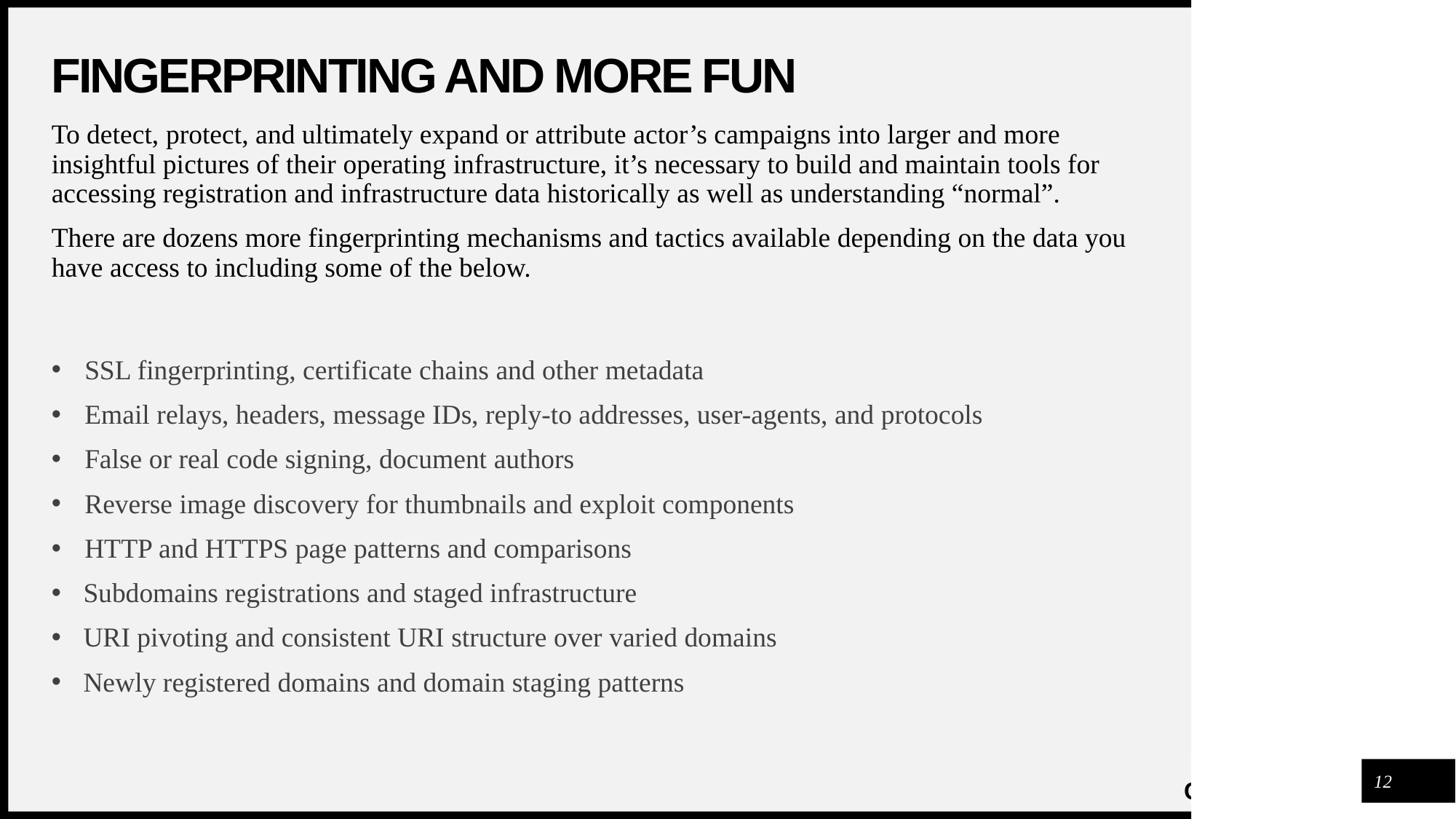

# Fingerprinting and more Fun
To detect, protect, and ultimately expand or attribute actor’s campaigns into larger and more insightful pictures of their operating infrastructure, it’s necessary to build and maintain tools for accessing registration and infrastructure data historically as well as understanding “normal”.
There are dozens more fingerprinting mechanisms and tactics available depending on the data you have access to including some of the below.

SSL fingerprinting, certificate chains and other metadata
Email relays, headers, message IDs, reply-to addresses, user-agents, and protocols
False or real code signing, document authors
Reverse image discovery for thumbnails and exploit components
HTTP and HTTPS page patterns and comparisons
Subdomains registrations and staged infrastructure
URI pivoting and consistent URI structure over varied domains
Newly registered domains and domain staging patterns

12